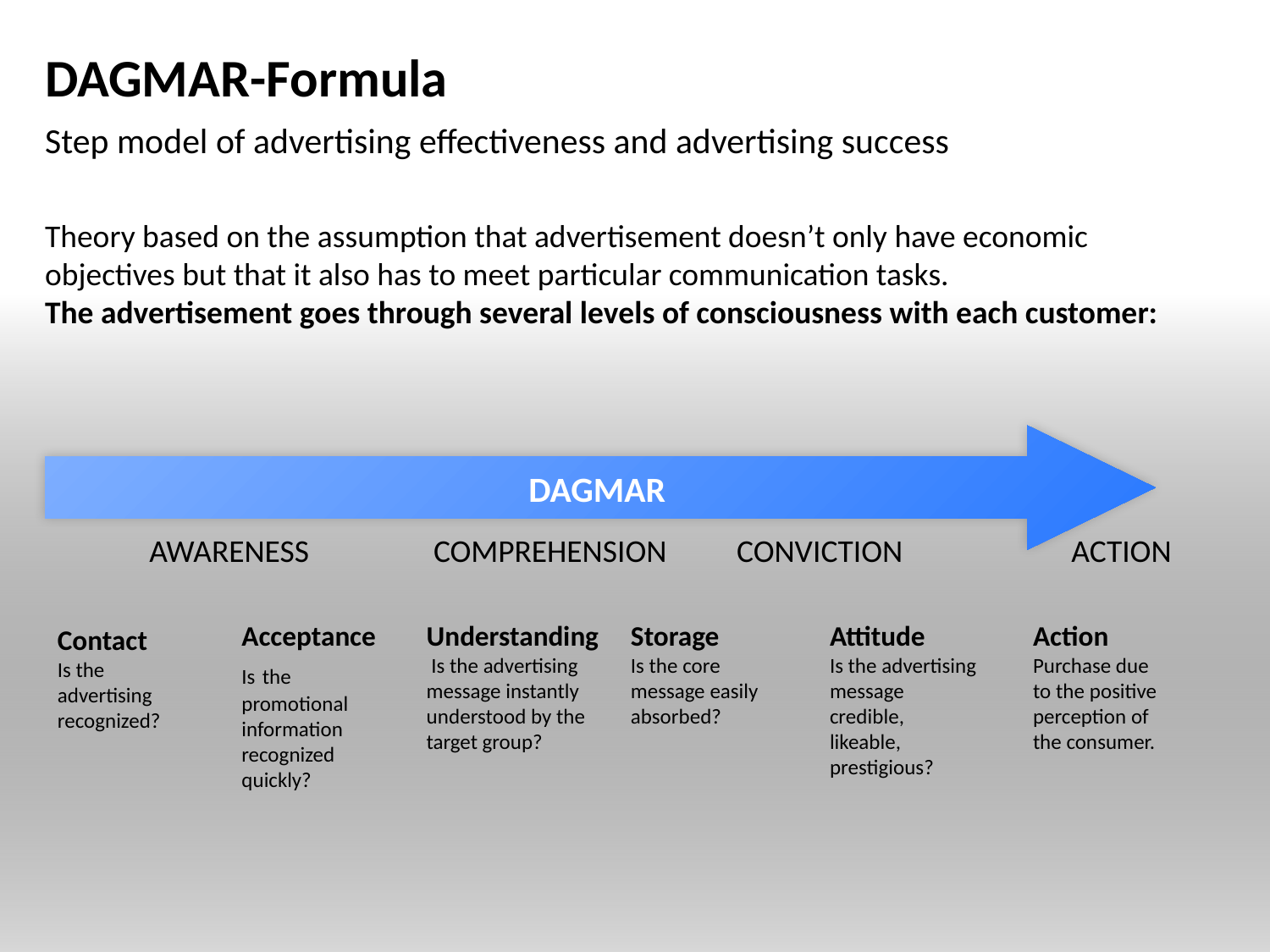

# DAGMAR-Formula
Step model of advertising effectiveness and advertising success
Theory based on the assumption that advertisement doesn’t only have economic objectives but that it also has to meet particular communication tasks.
The advertisement goes through several levels of consciousness with each customer:

DAGMAR
AWARENESS
COMPREHENSION
CONVICTION
ACTION
Contact
Is the
advertising recognized?
Acceptance
Is the promotional information recognized quickly?
Understanding
 Is the advertising message instantly understood by the target group?
Storage
Is the core
message easily absorbed?
Attitude
Is the advertising message
credible,
likeable, prestigious?
Action
Purchase due
to the positive perception of
the consumer.